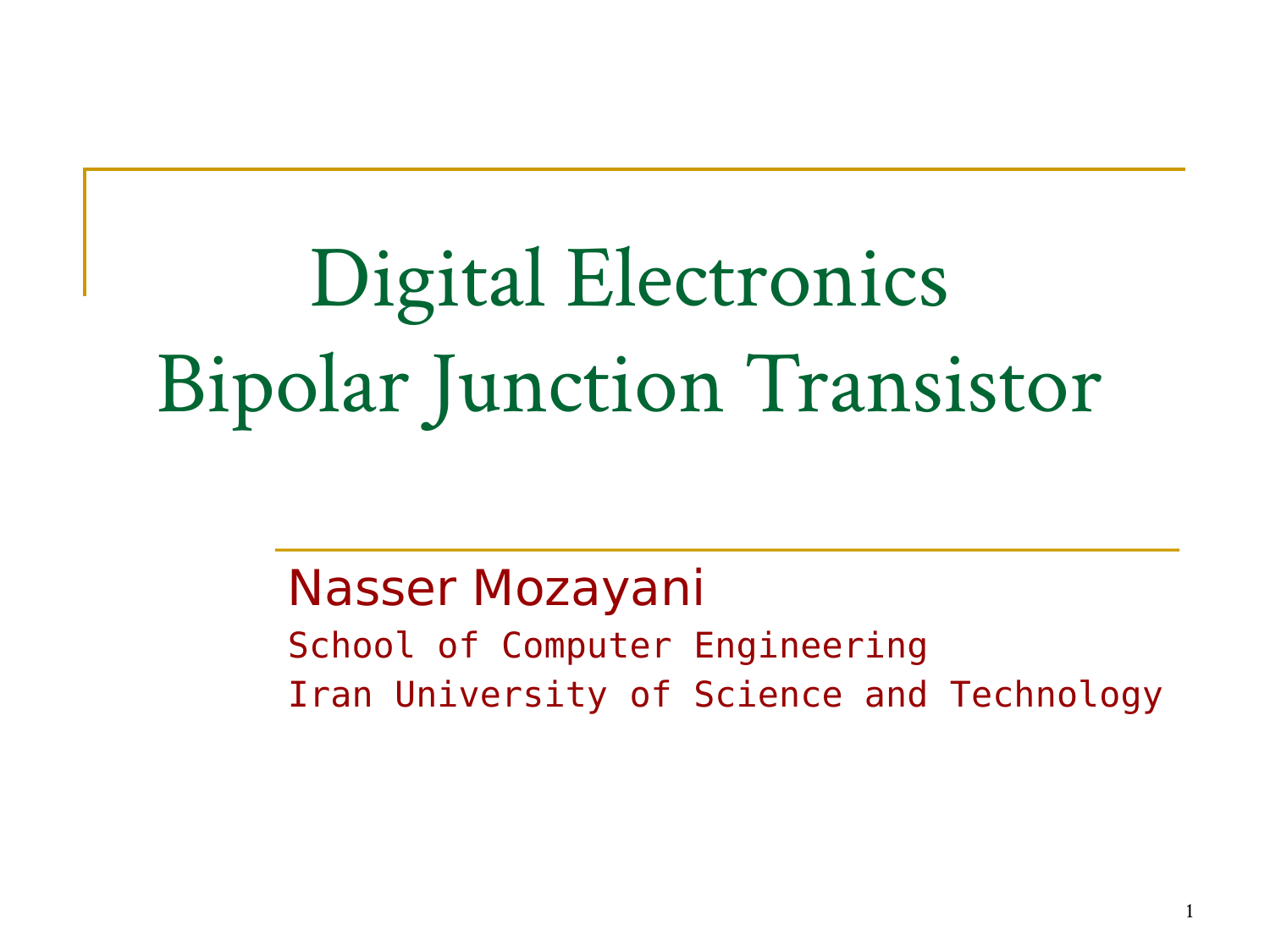

# Digital Electronics Bipolar Junction Transistor
Nasser Mozayani
School of Computer Engineering
Iran University of Science and Technology

1